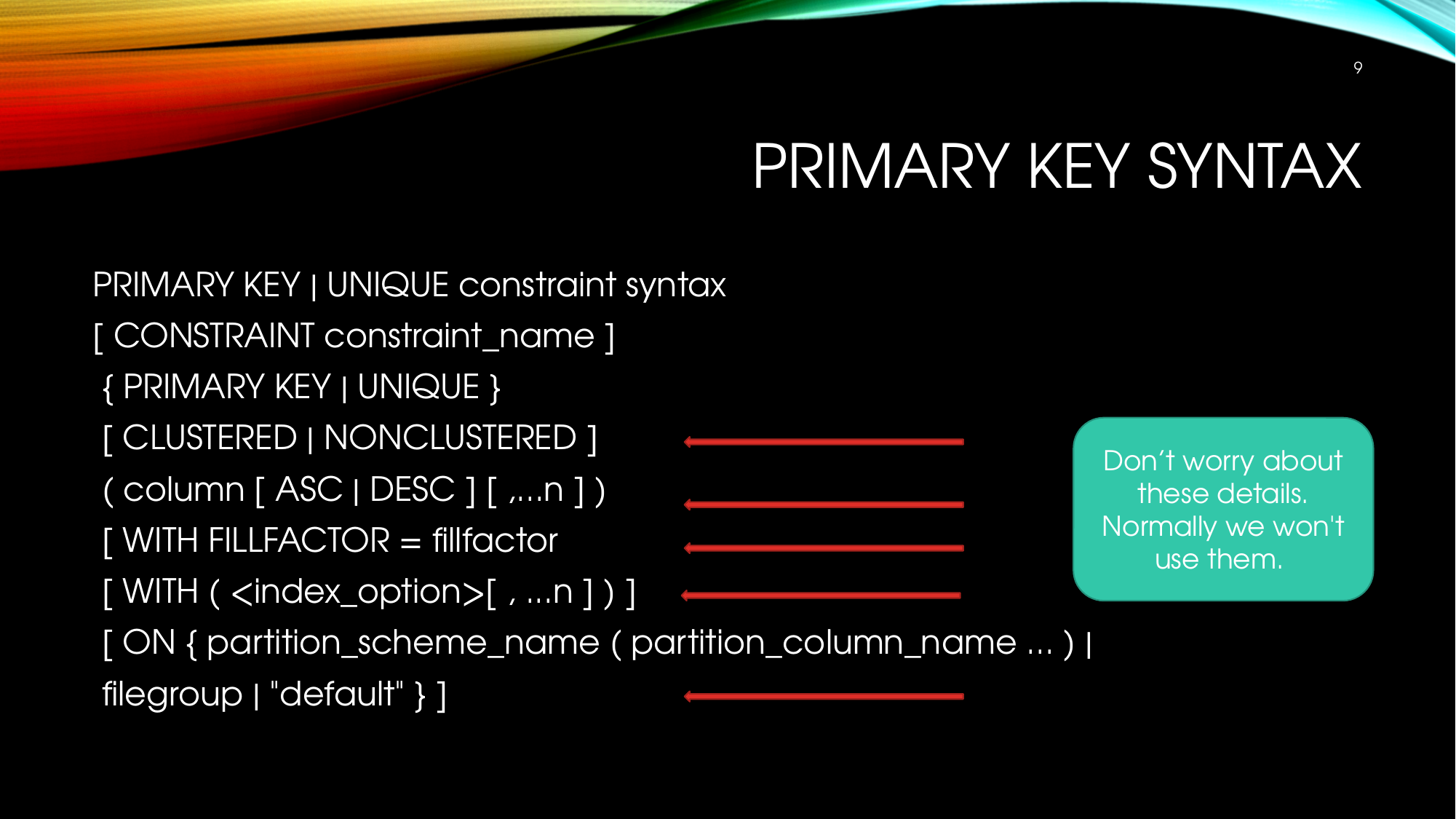

9
# Primary key syntax
PRIMARY KEY | UNIQUE constraint syntax
[ CONSTRAINT constraint_name ]
 { PRIMARY KEY | UNIQUE }
 [ CLUSTERED | NONCLUSTERED ]
 ( column [ ASC | DESC ] [ ,...n ] )
 [ WITH FILLFACTOR = fillfactor
 [ WITH ( <index_option>[ , ...n ] ) ]
 [ ON { partition_scheme_name ( partition_column_name ... ) |
 filegroup | "default" } ]

Don’t worry about these details. Normally we won't use them.